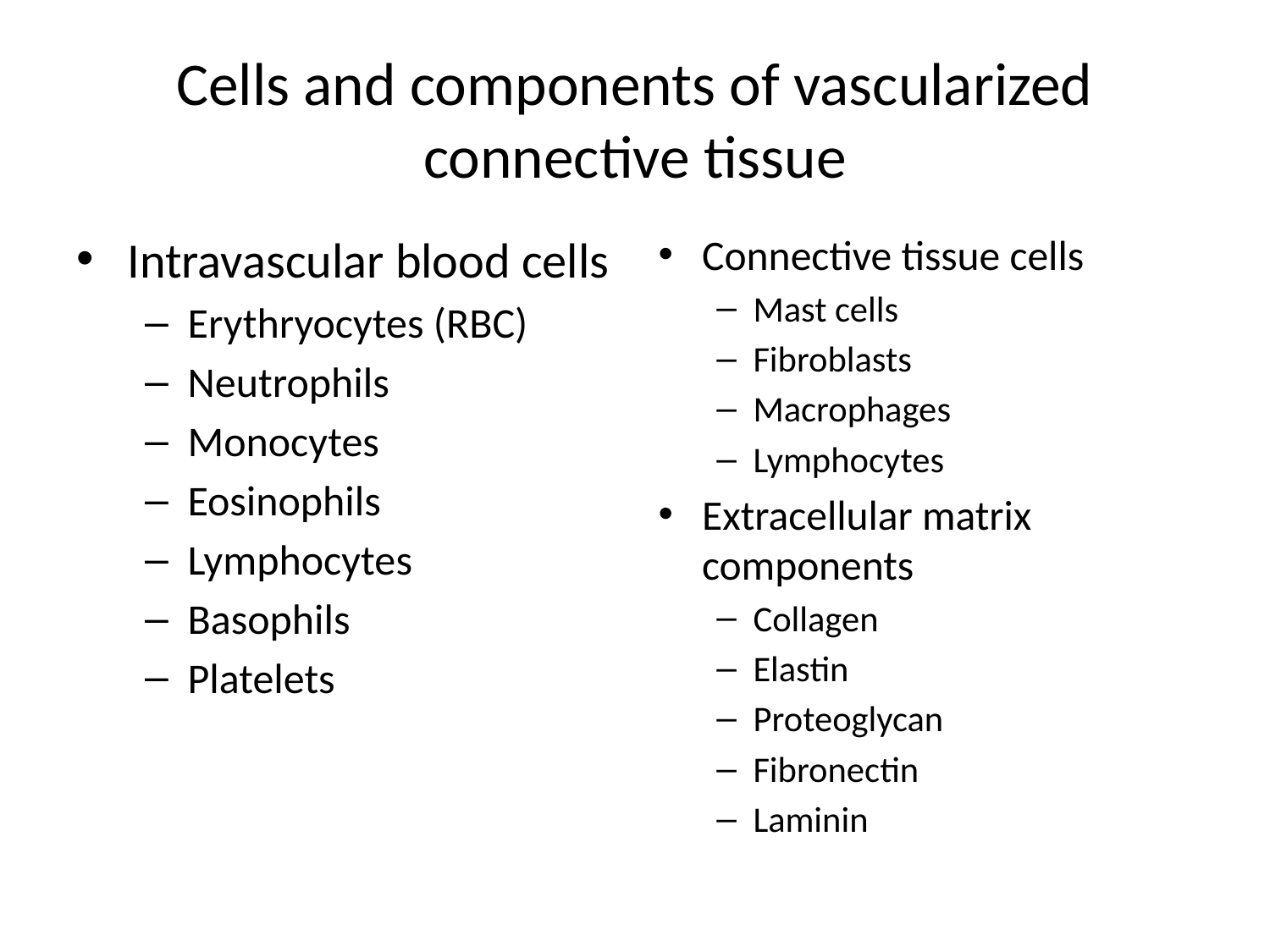

# Cells and components of vascularized connective tissue
Intravascular blood cells
Erythryocytes (RBC)
Neutrophils
Monocytes
Eosinophils
Lymphocytes
Basophils
Platelets
Connective tissue cells
Mast cells
Fibroblasts
Macrophages
Lymphocytes
Extracellular matrix components
Collagen
Elastin
Proteoglycan
Fibronectin
Laminin